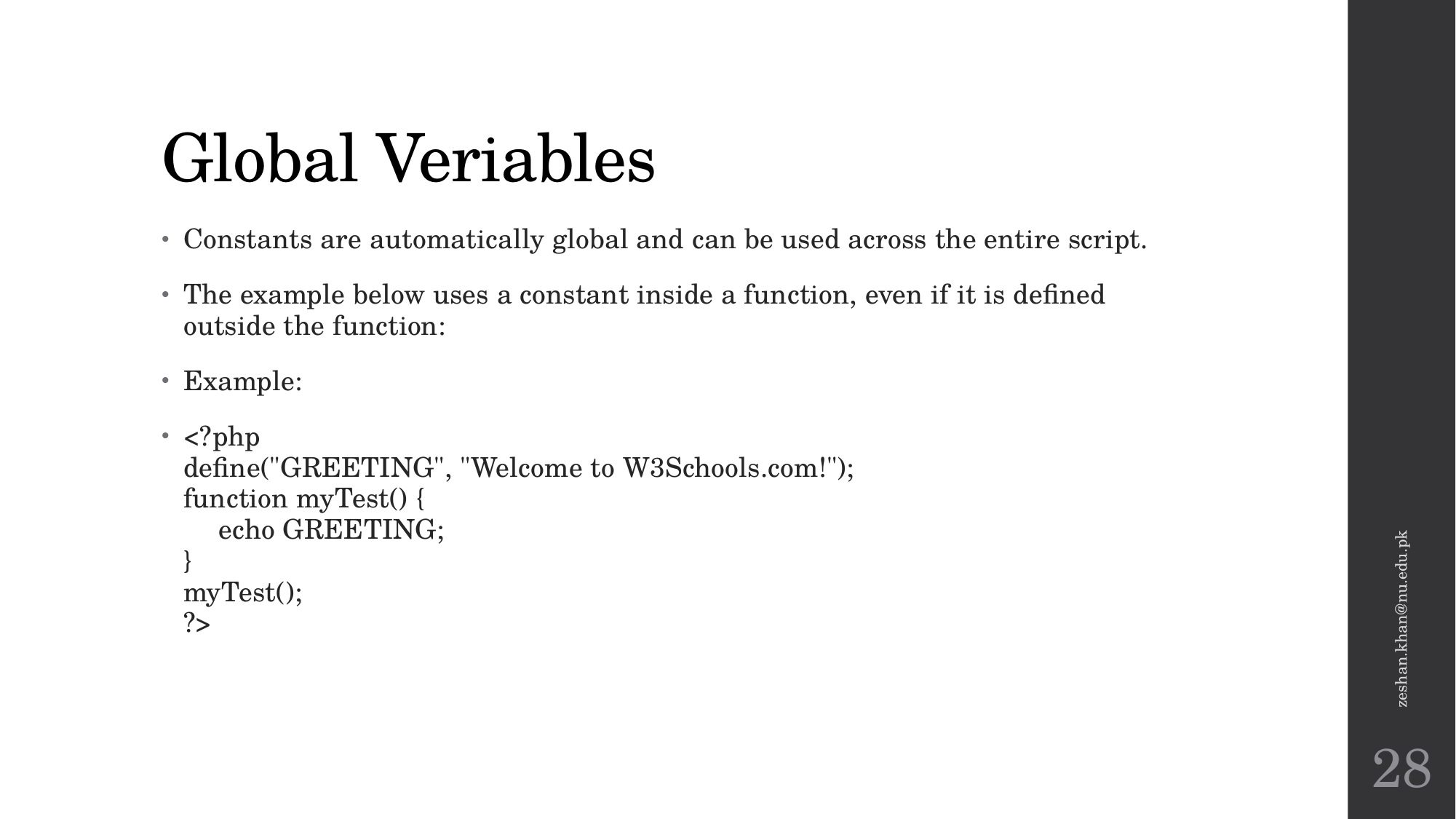

# Global Veriables
Constants are automatically global and can be used across the entire script.
The example below uses a constant inside a function, even if it is defined outside the function:
Example:
<?php
define("GREETING", "Welcome to W3Schools.com!");
function myTest() {
    echo GREETING;
}
myTest();
?>
zeshan.khan@nu.edu.pk
28